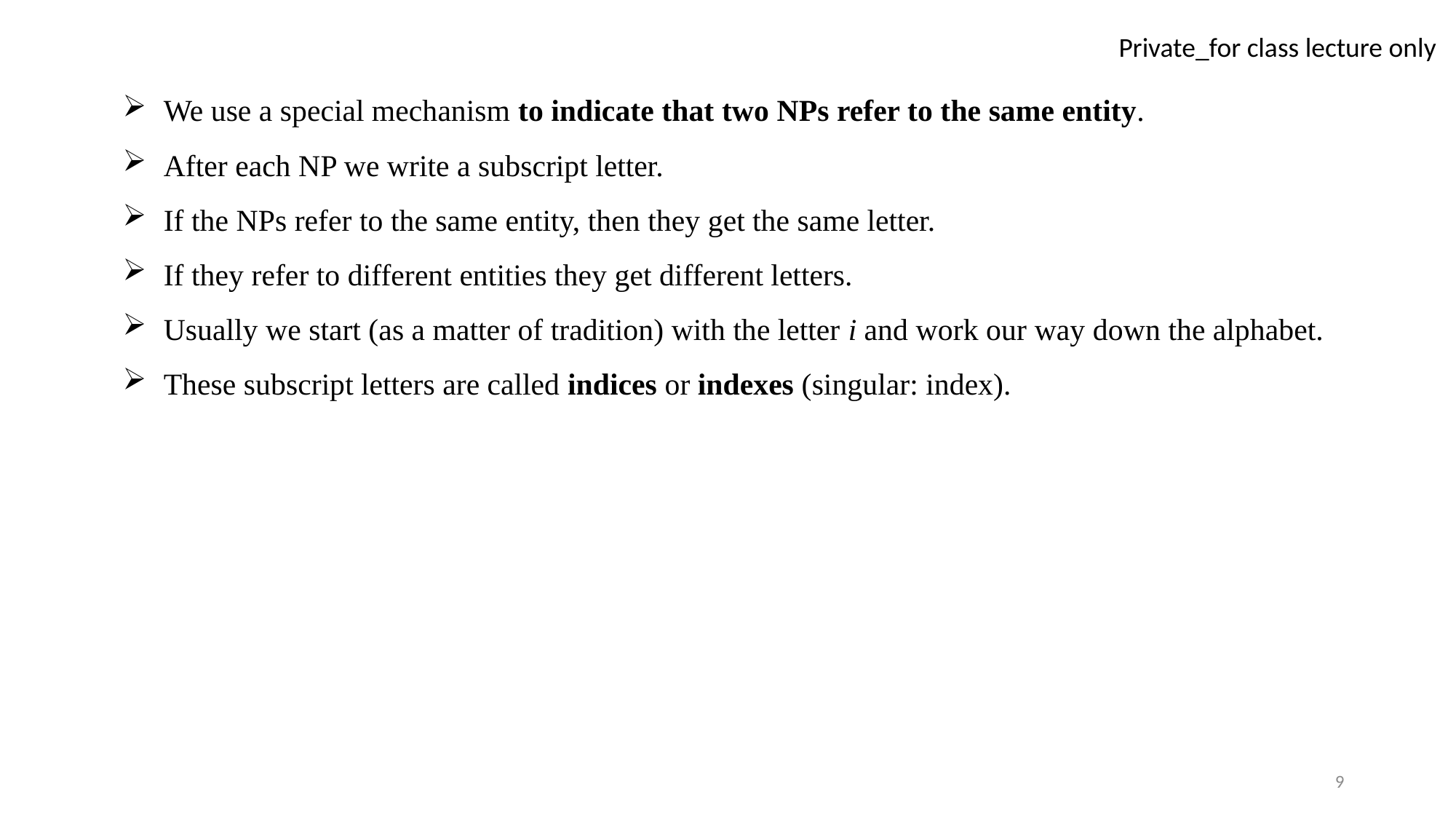

We use a special mechanism to indicate that two NPs refer to the same entity.
After each NP we write a subscript letter.
If the NPs refer to the same entity, then they get the same letter.
If they refer to different entities they get different letters.
Usually we start (as a matter of tradition) with the letter i and work our way down the alphabet.
These subscript letters are called indices or indexes (singular: index).
9